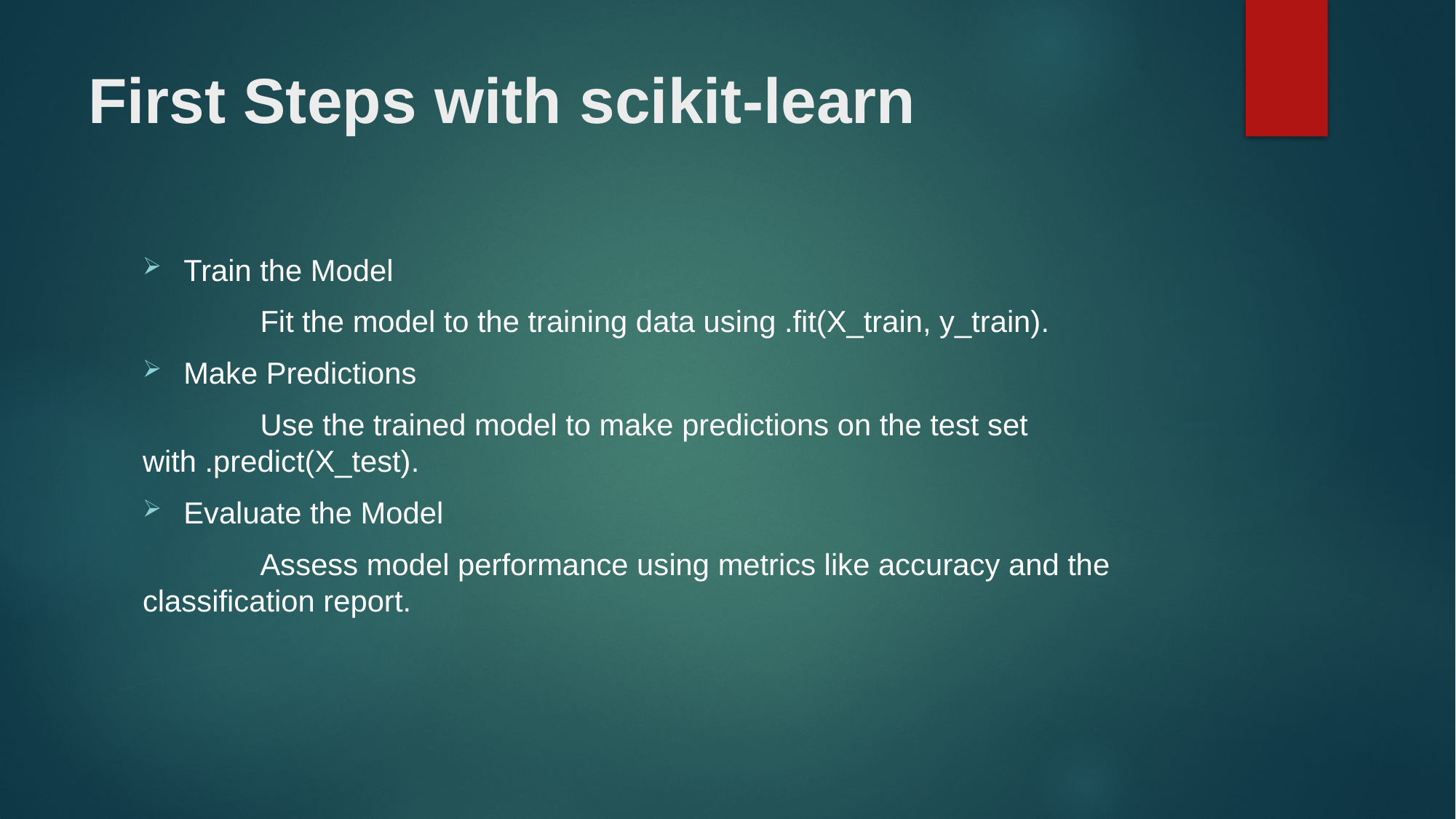

# First Steps with scikit-learn
Train the Model
	 Fit the model to the training data using .fit(X_train, y_train).
Make Predictions
	 Use the trained model to make predictions on the test set with .predict(X_test).
Evaluate the Model
	 Assess model performance using metrics like accuracy and the classification report.